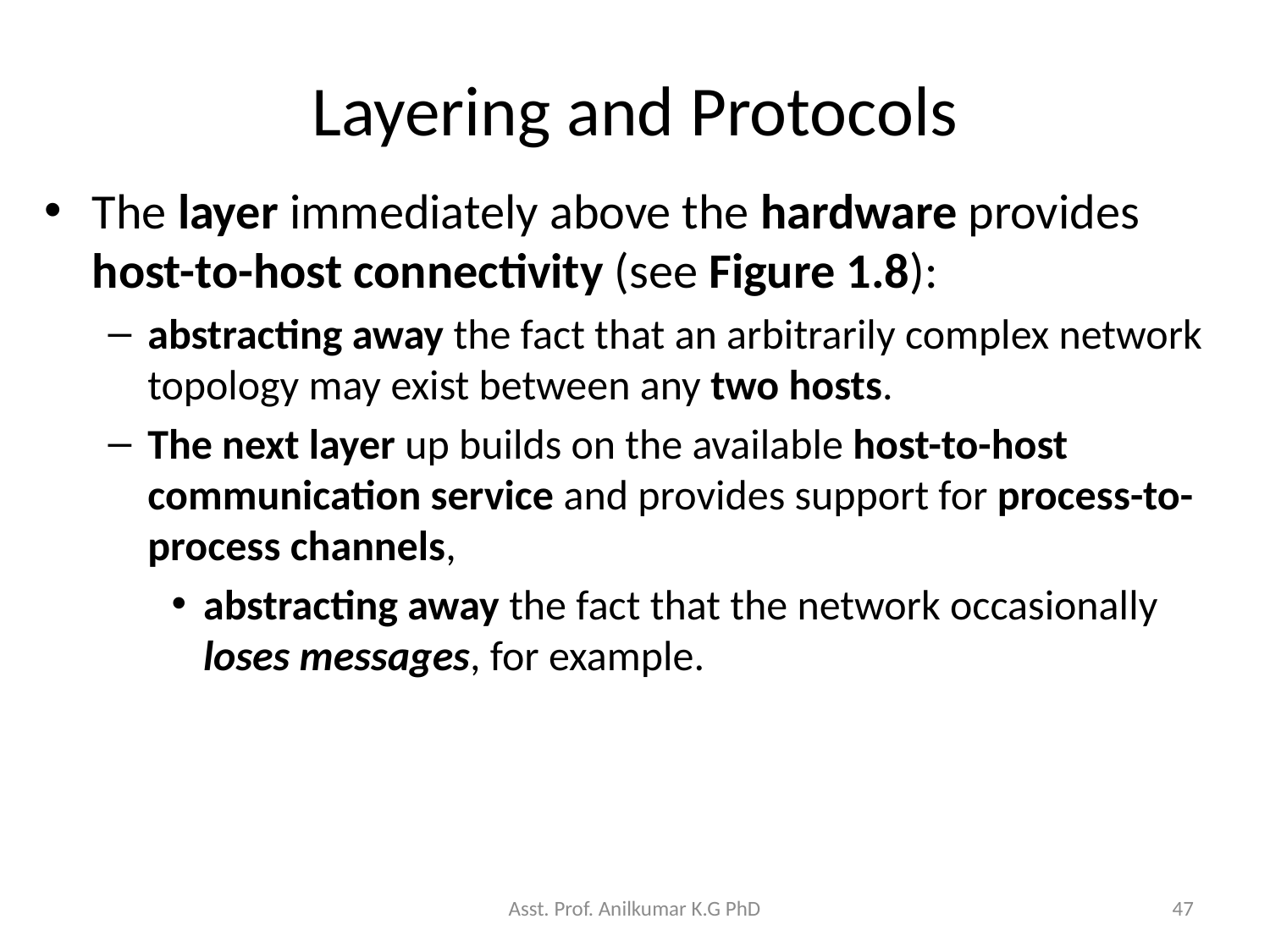

# Layering and Protocols
The layer immediately above the hardware provides host-to-host connectivity (see Figure 1.8):
abstracting away the fact that an arbitrarily complex network topology may exist between any two hosts.
The next layer up builds on the available host-to-host communication service and provides support for process-to-process channels,
abstracting away the fact that the network occasionally loses messages, for example.
Asst. Prof. Anilkumar K.G PhD
47